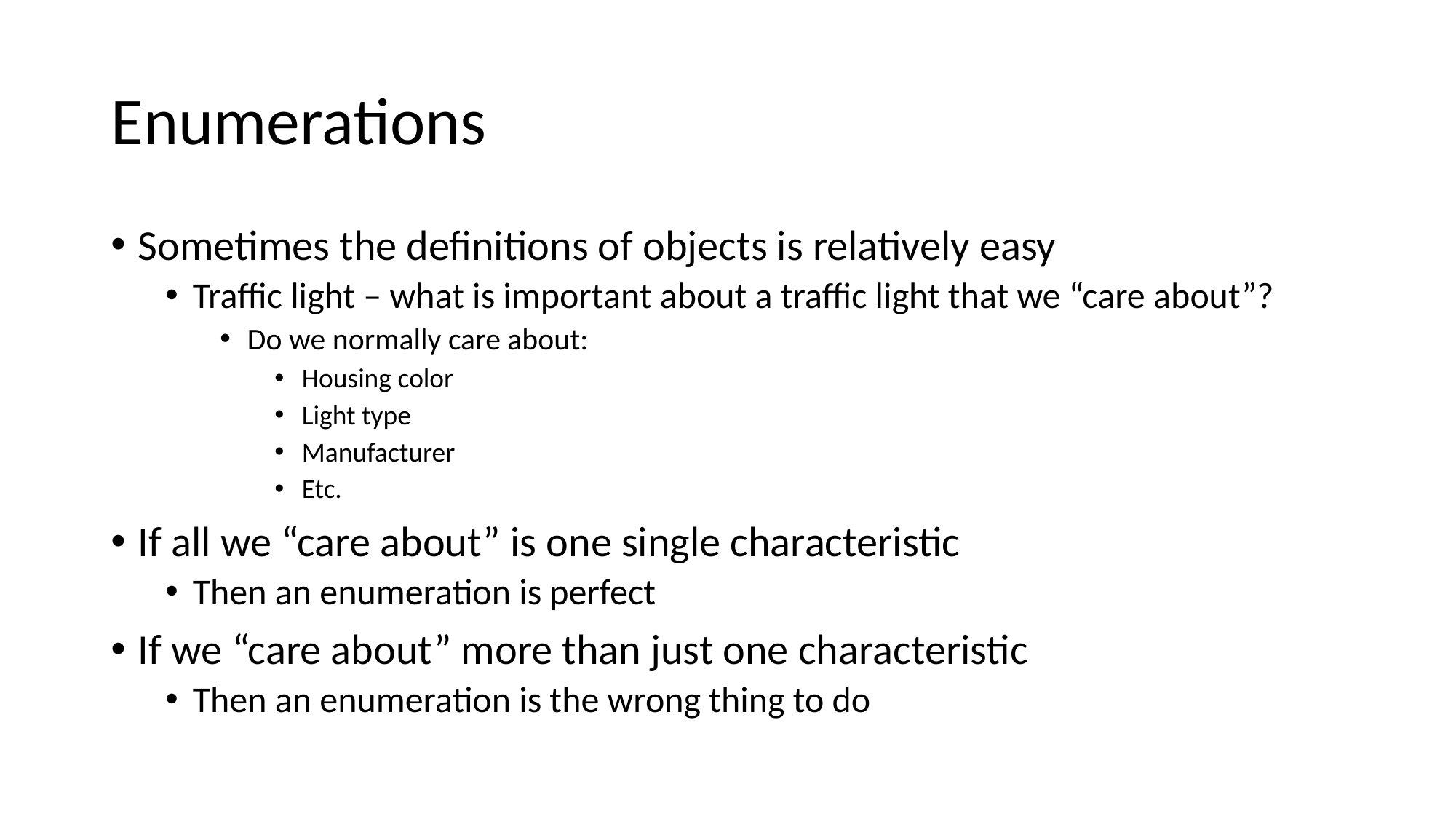

# Enumerations
Sometimes the definitions of objects is relatively easy
Traffic light – what is important about a traffic light that we “care about”?
Do we normally care about:
Housing color
Light type
Manufacturer
Etc.
If all we “care about” is one single characteristic
Then an enumeration is perfect
If we “care about” more than just one characteristic
Then an enumeration is the wrong thing to do